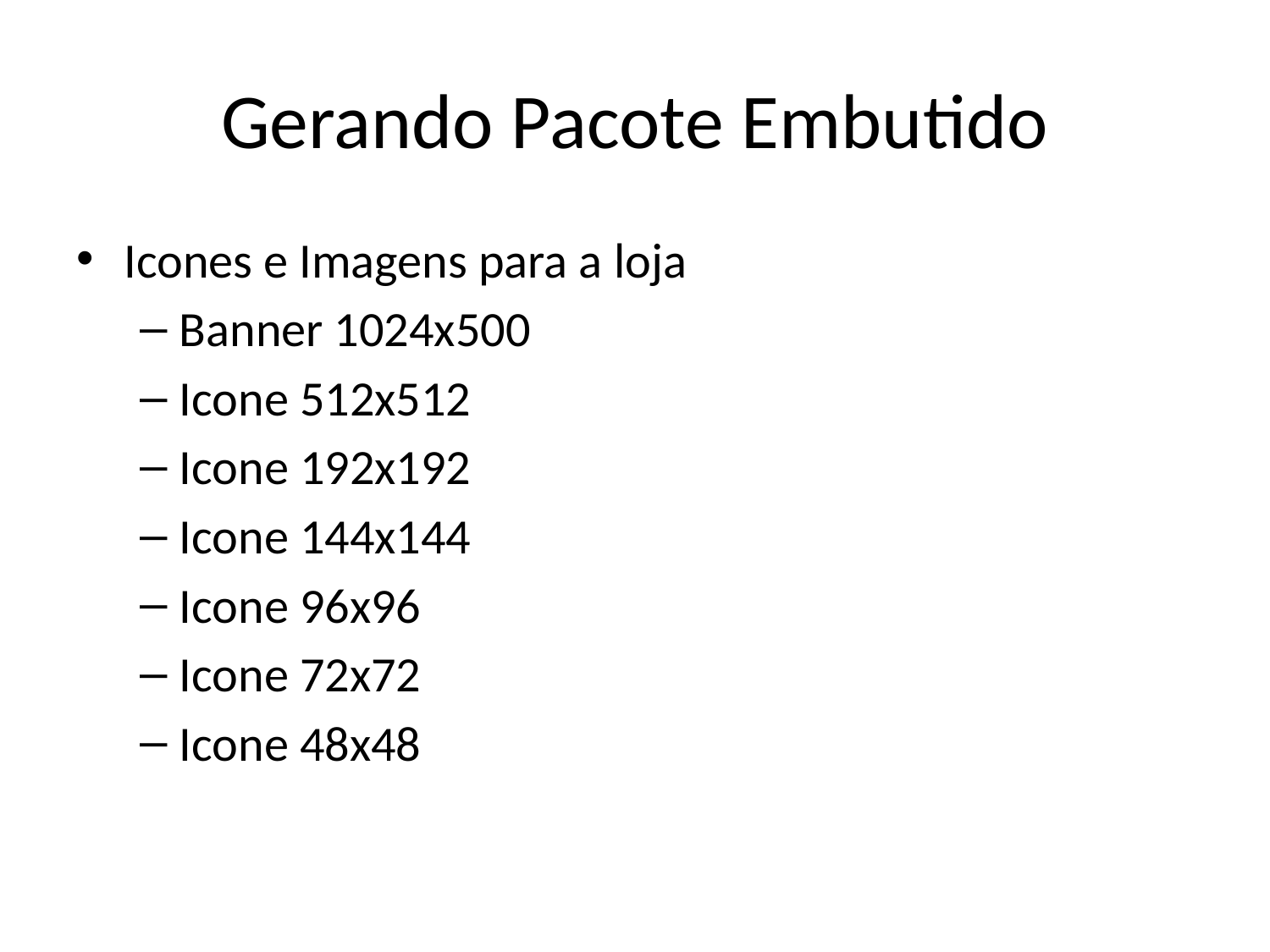

# Gerando Pacote Embutido
Icones e Imagens para a loja
Banner 1024x500
Icone 512x512
Icone 192x192
Icone 144x144
Icone 96x96
Icone 72x72
Icone 48x48